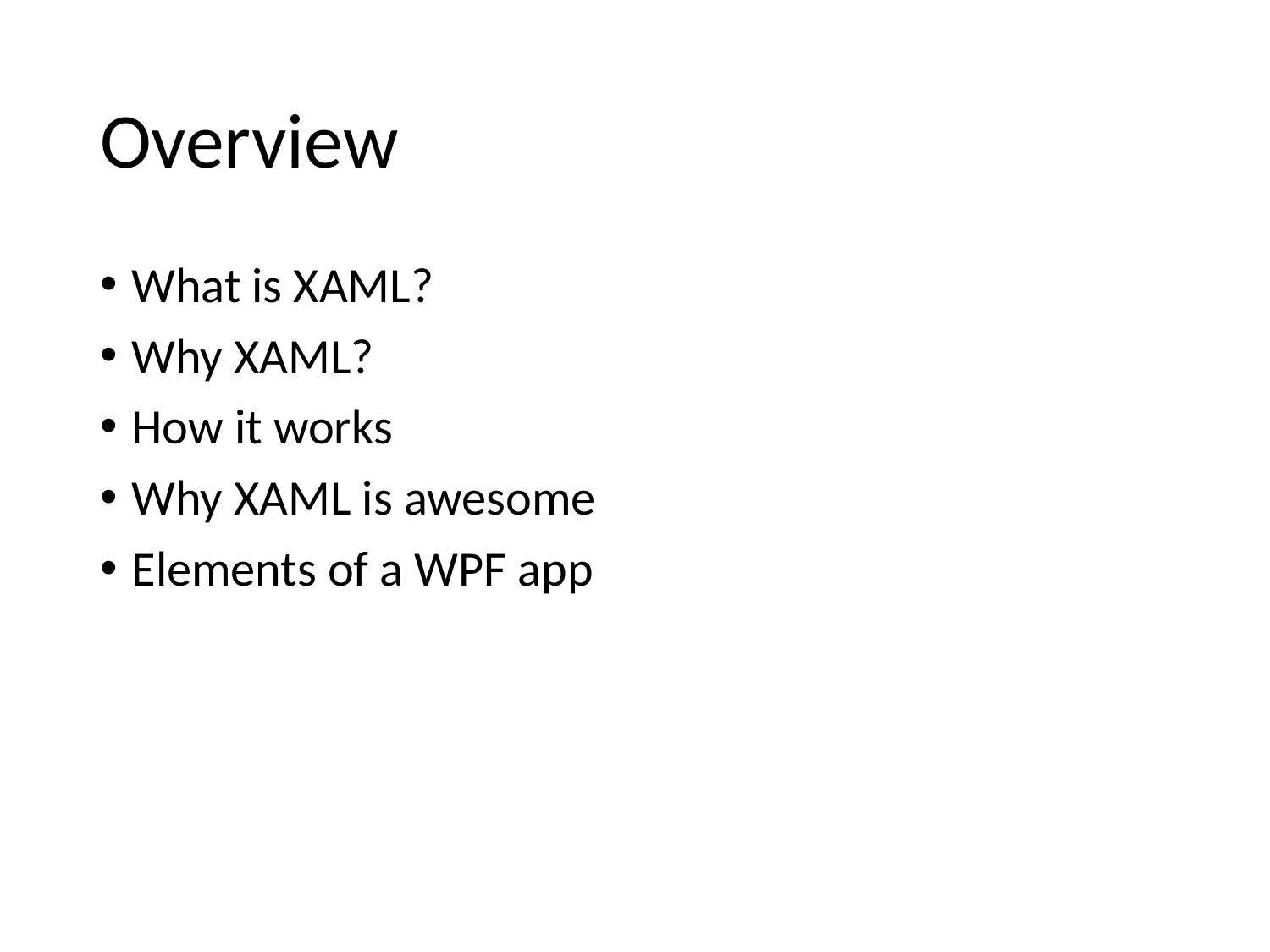

# Overview
What is XAML?
Why XAML?
How it works
Why XAML is awesome
Elements of a WPF app